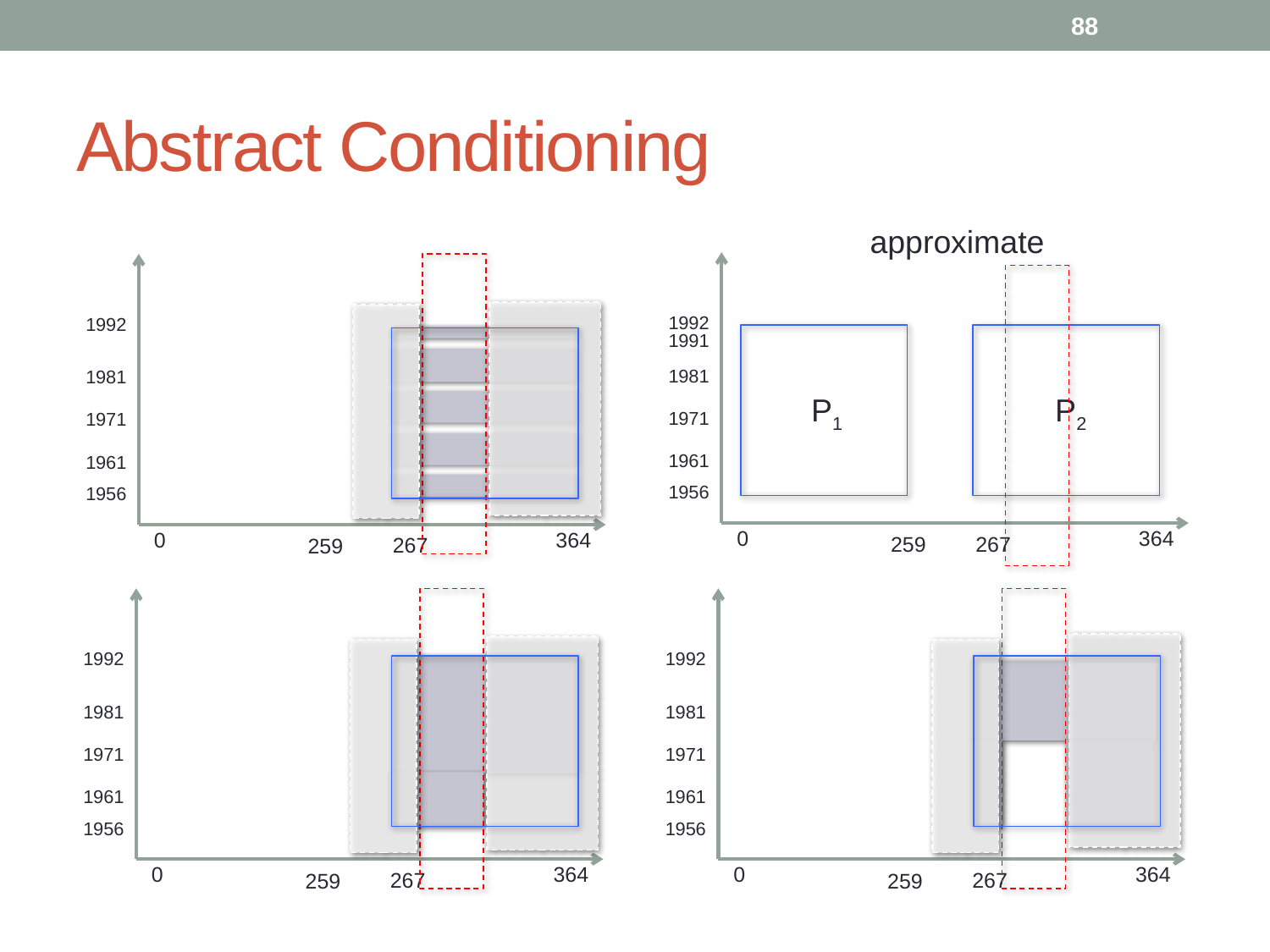

88
# Abstract Conditioning
approximate
1992

1981
1971
1961
1956
0
364
267
259
1991
P1
P2
1992

1981

1971

1961

1956
0
364
267
259

1992

1981
1971

1961
1956
0
364
267
259

1992

1981
1971

1961
1956
0
364
267
259